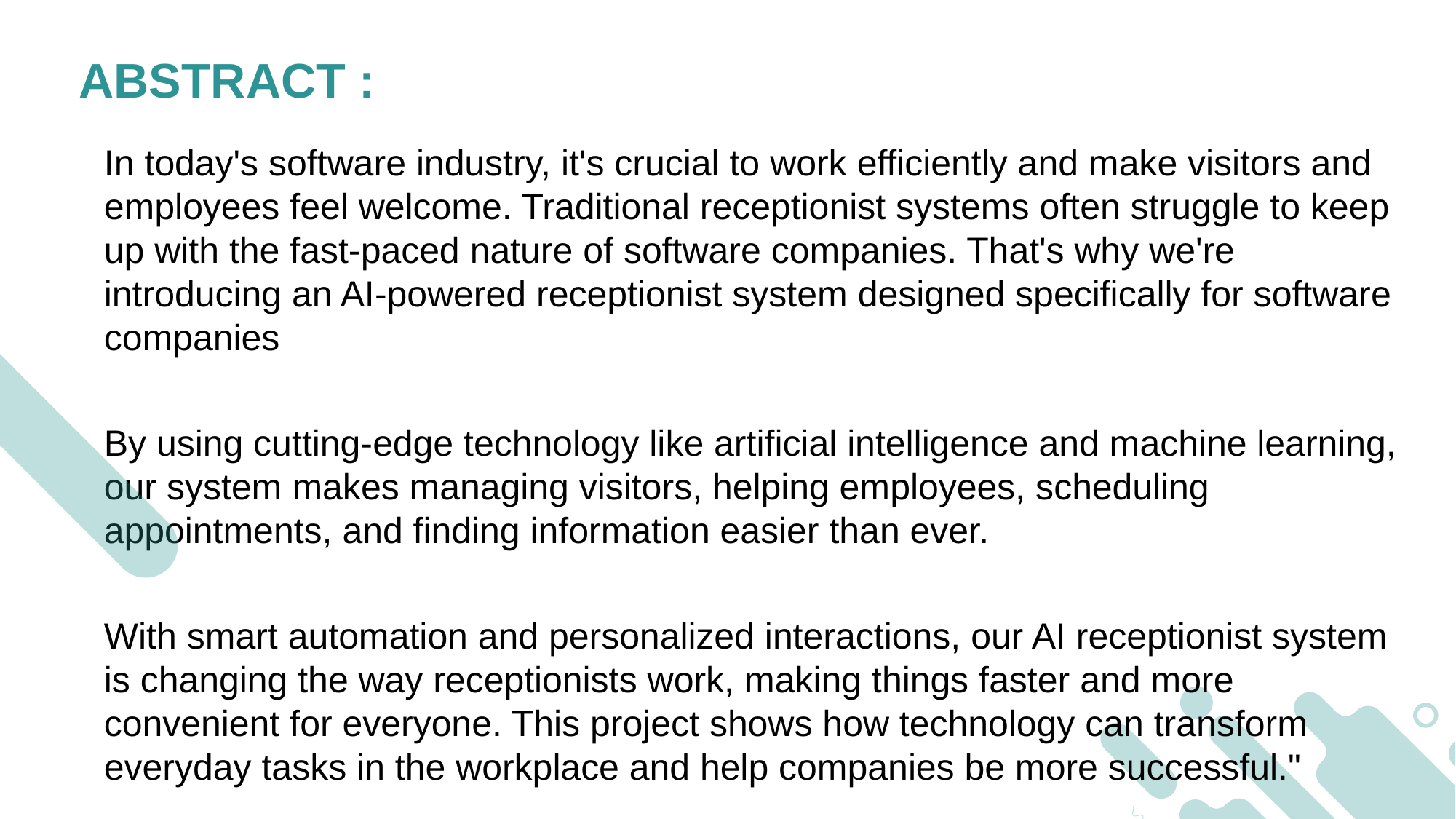

ABSTRACT :
In today's software industry, it's crucial to work efficiently and make visitors and employees feel welcome. Traditional receptionist systems often struggle to keep up with the fast-paced nature of software companies. That's why we're introducing an AI-powered receptionist system designed specifically for software companies

By using cutting-edge technology like artificial intelligence and machine learning, our system makes managing visitors, helping employees, scheduling appointments, and finding information easier than ever.

With smart automation and personalized interactions, our AI receptionist system is changing the way receptionists work, making things faster and more convenient for everyone. This project shows how technology can transform everyday tasks in the workplace and help companies be more successful."